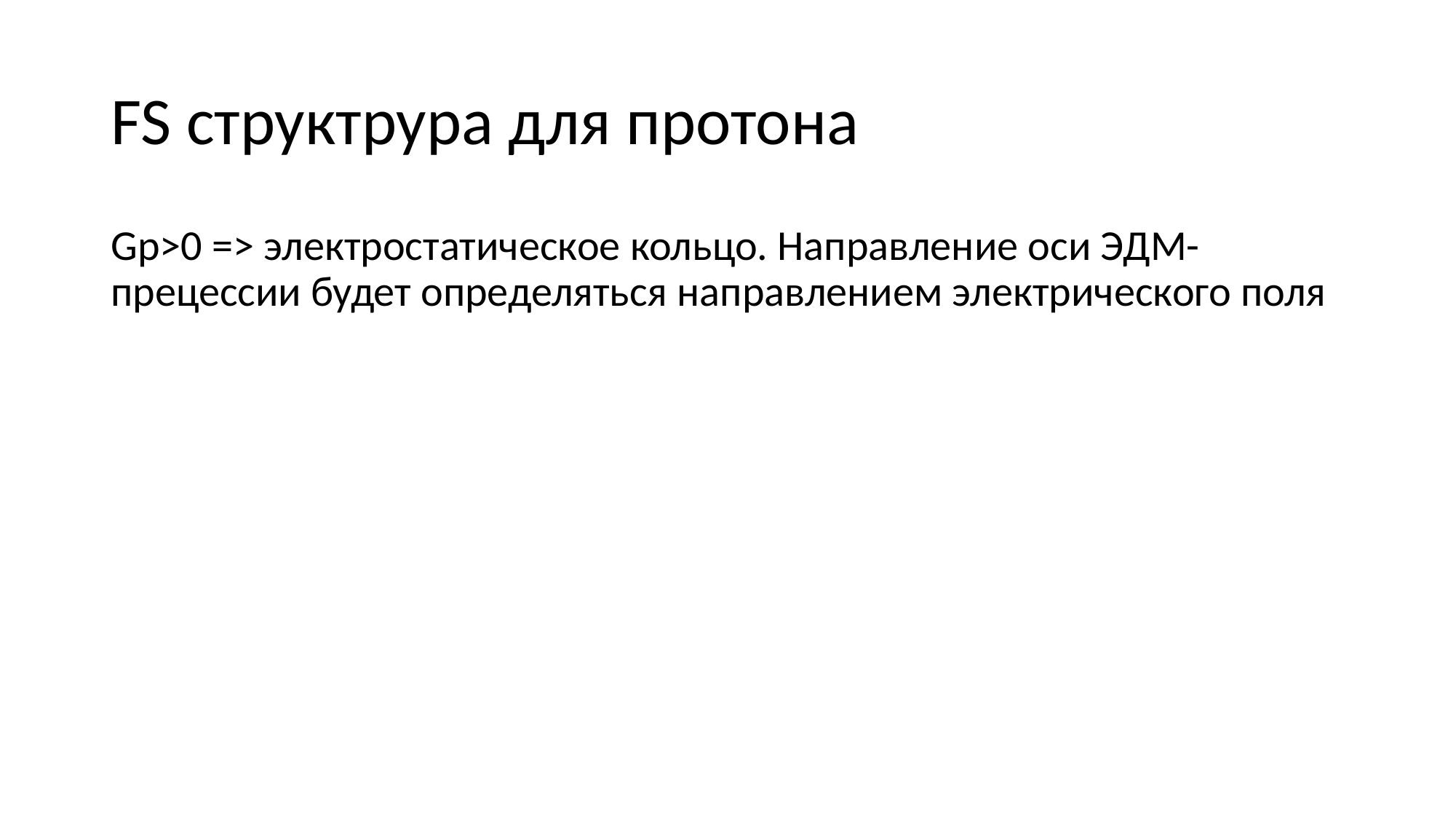

# FS структрура для протона
Gp>0 => электростатическое кольцо. Направление оси ЭДМ-прецессии будет определяться направлением электрического поля